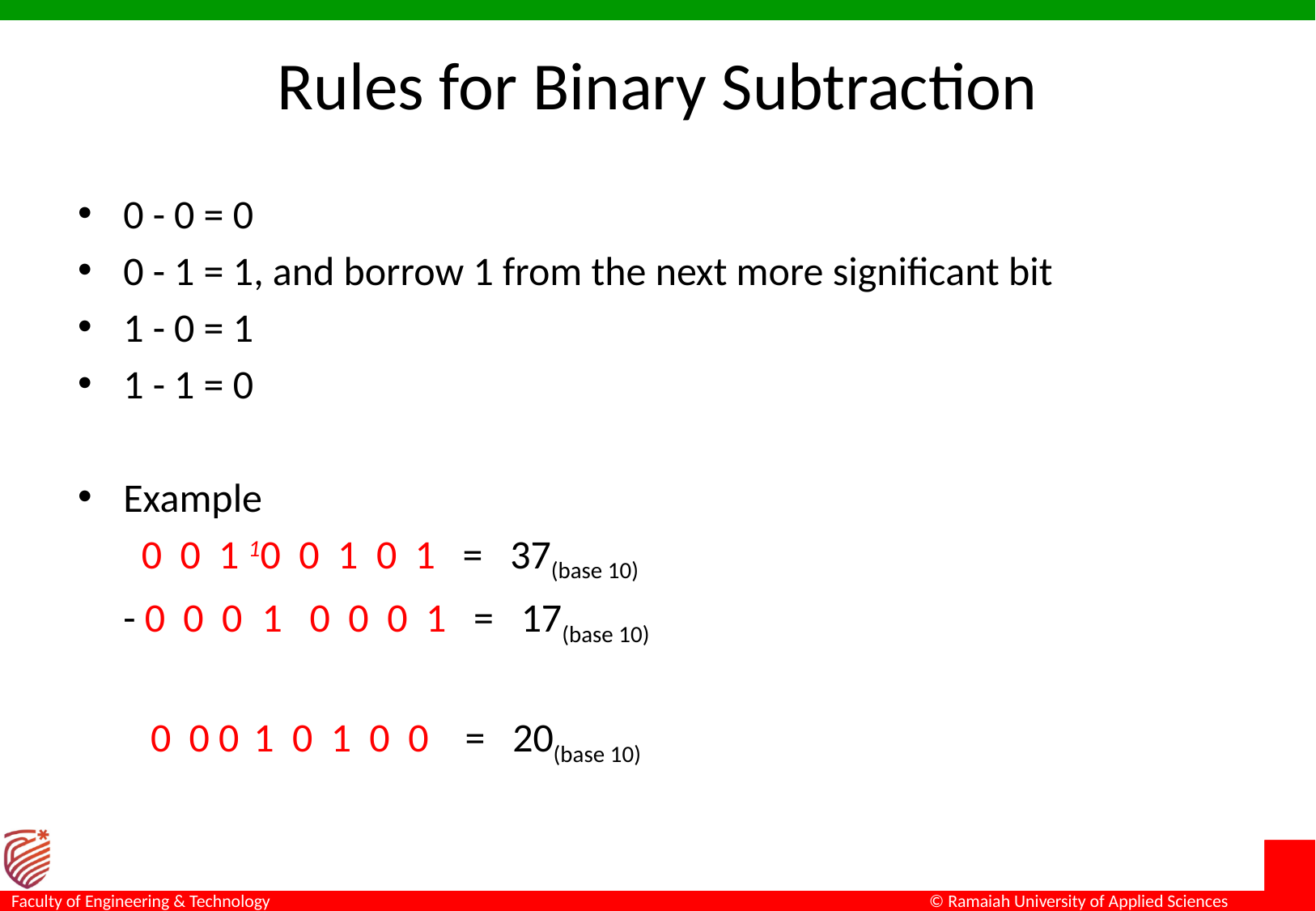

# Rules for Binary Subtraction
0 - 0 = 0
0 - 1 = 1, and borrow 1 from the next more significant bit
1 - 0 = 1
1 - 1 = 0

Example
	  0  0  1 10  0  1  0  1   =   37(base 10)
	- 0  0  0   1   0  0  0  1   =   17(base 10)

	   0  0 0  1  0  1  0  0    =   20(base 10)